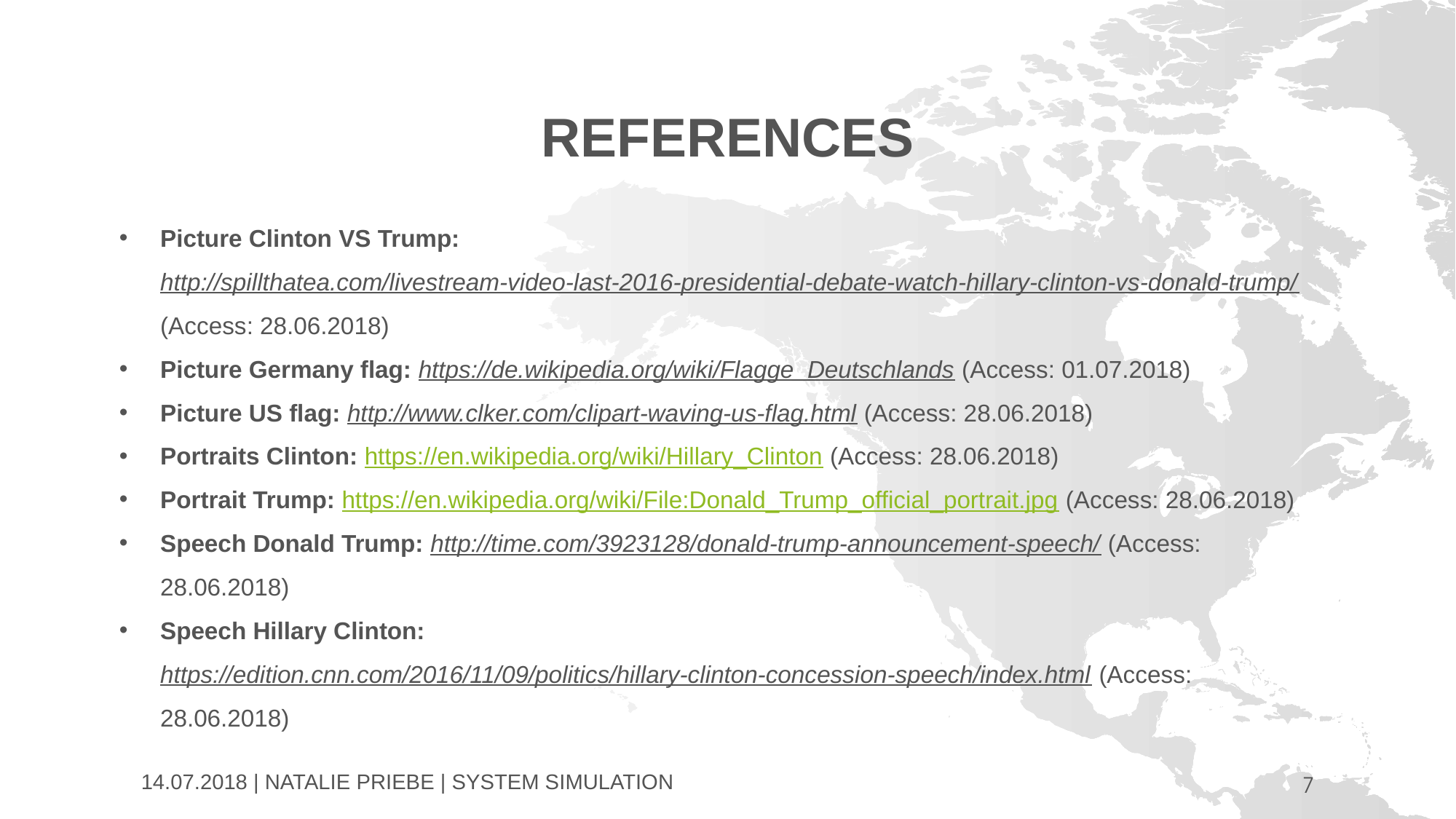

REFERENCES
Picture Clinton VS Trump: http://spillthatea.com/livestream-video-last-2016-presidential-debate-watch-hillary-clinton-vs-donald-trump/ (Access: 28.06.2018)
Picture Germany flag: https://de.wikipedia.org/wiki/Flagge_Deutschlands (Access: 01.07.2018)
Picture US flag: http://www.clker.com/clipart-waving-us-flag.html (Access: 28.06.2018)
Portraits Clinton: https://en.wikipedia.org/wiki/Hillary_Clinton (Access: 28.06.2018)
Portrait Trump: https://en.wikipedia.org/wiki/File:Donald_Trump_official_portrait.jpg (Access: 28.06.2018)
Speech Donald Trump: http://time.com/3923128/donald-trump-announcement-speech/ (Access: 28.06.2018)
Speech Hillary Clinton: https://edition.cnn.com/2016/11/09/politics/hillary-clinton-concession-speech/index.html (Access: 28.06.2018)
14.07.2018 | Natalie Priebe | System Simulation
7